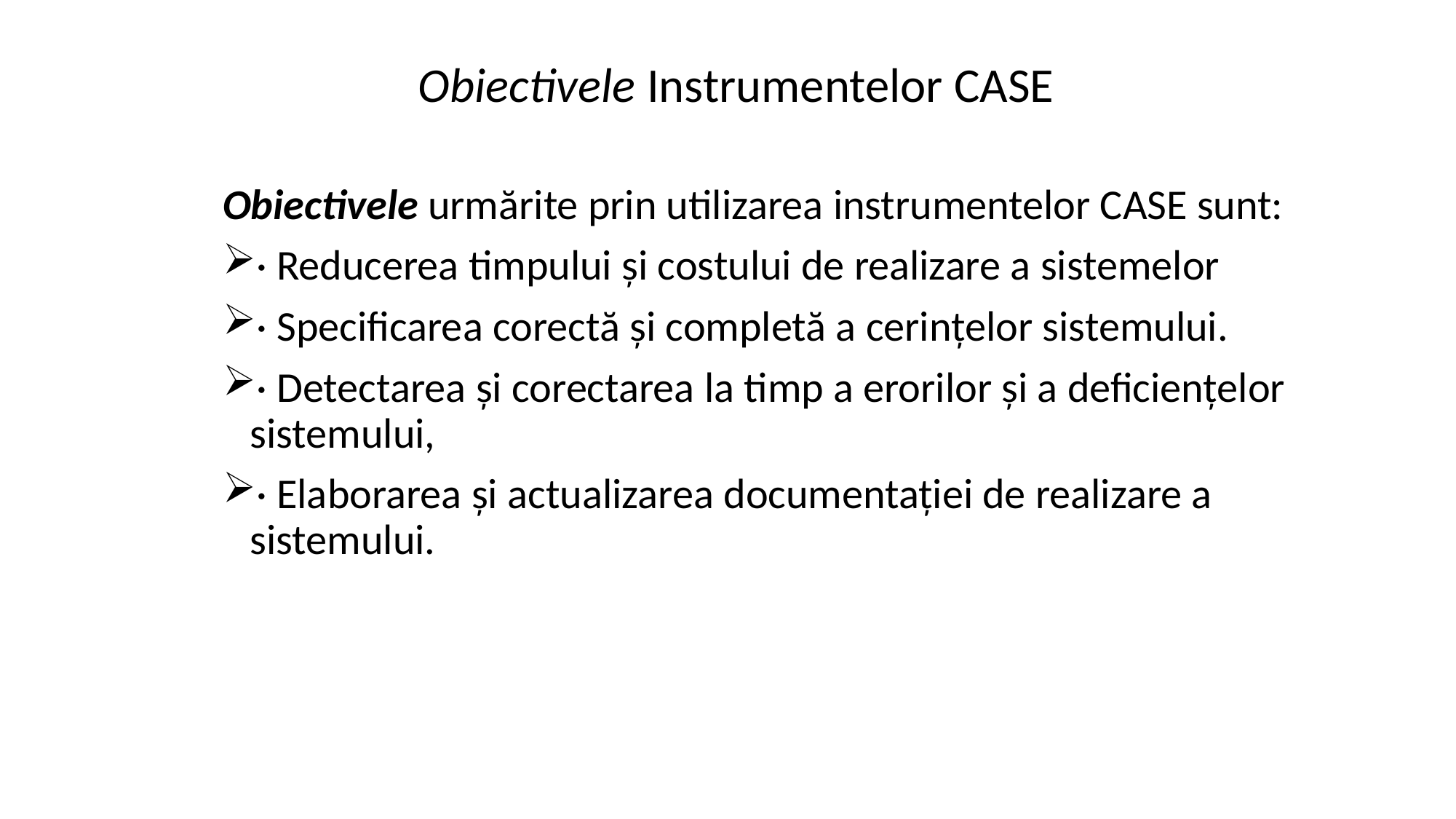

# Obiectivele Instrumentelor CASE
Obiectivele urmărite prin utilizarea instrumentelor CASE sunt:
· Reducerea timpului şi costului de realizare a sistemelor
· Specificarea corectă şi completă a cerinţelor sistemului.
· Detectarea şi corectarea la timp a erorilor şi a deficienţelor sistemului,
· Elaborarea şi actualizarea documentaţiei de realizare a sistemului.